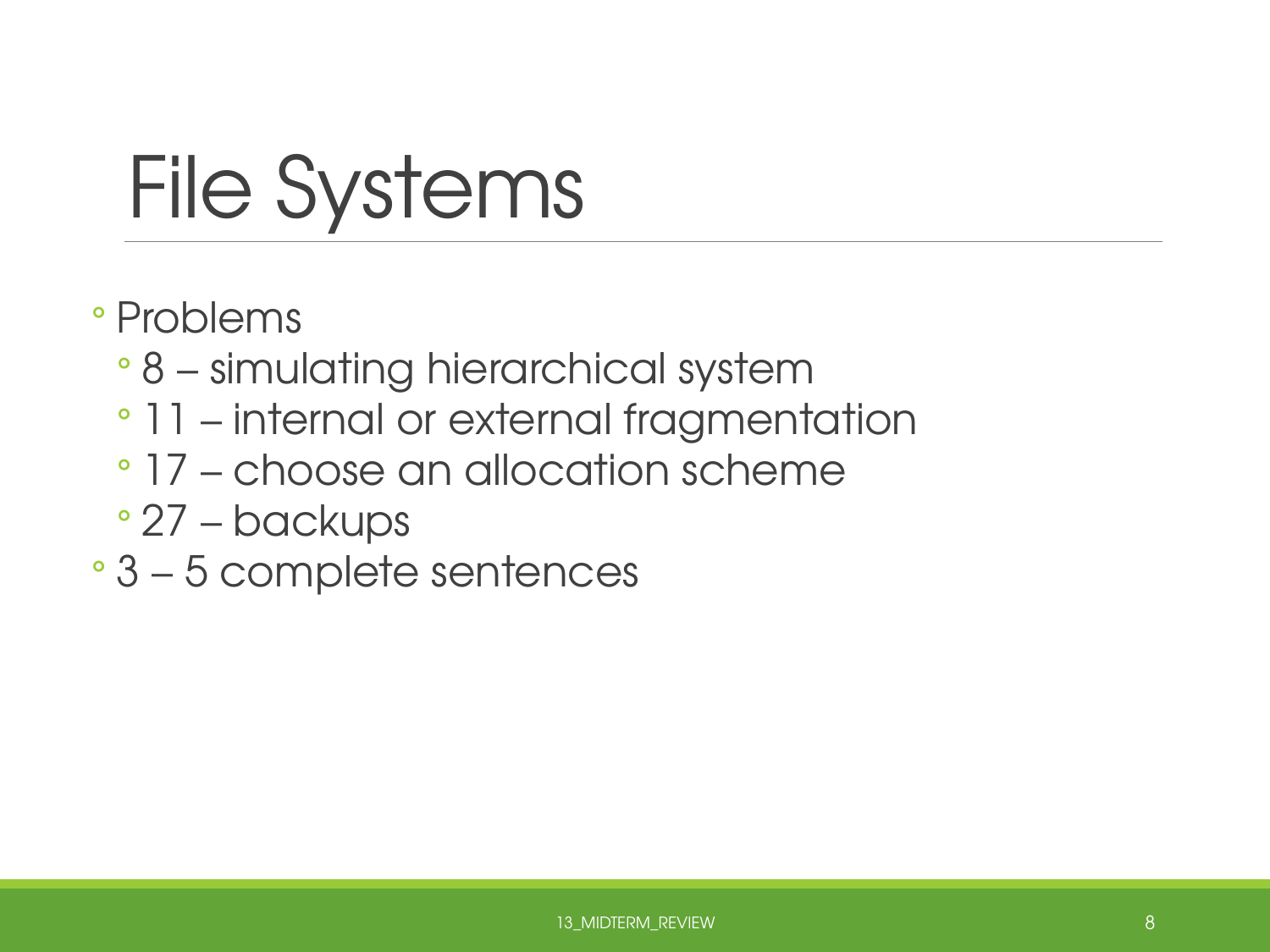

# File Systems

Problems
8 – simulating hierarchical system
11 – internal or external fragmentation
17 – choose an allocation scheme
27 – backups
3 – 5 complete sentences

13_Midterm_Review
8